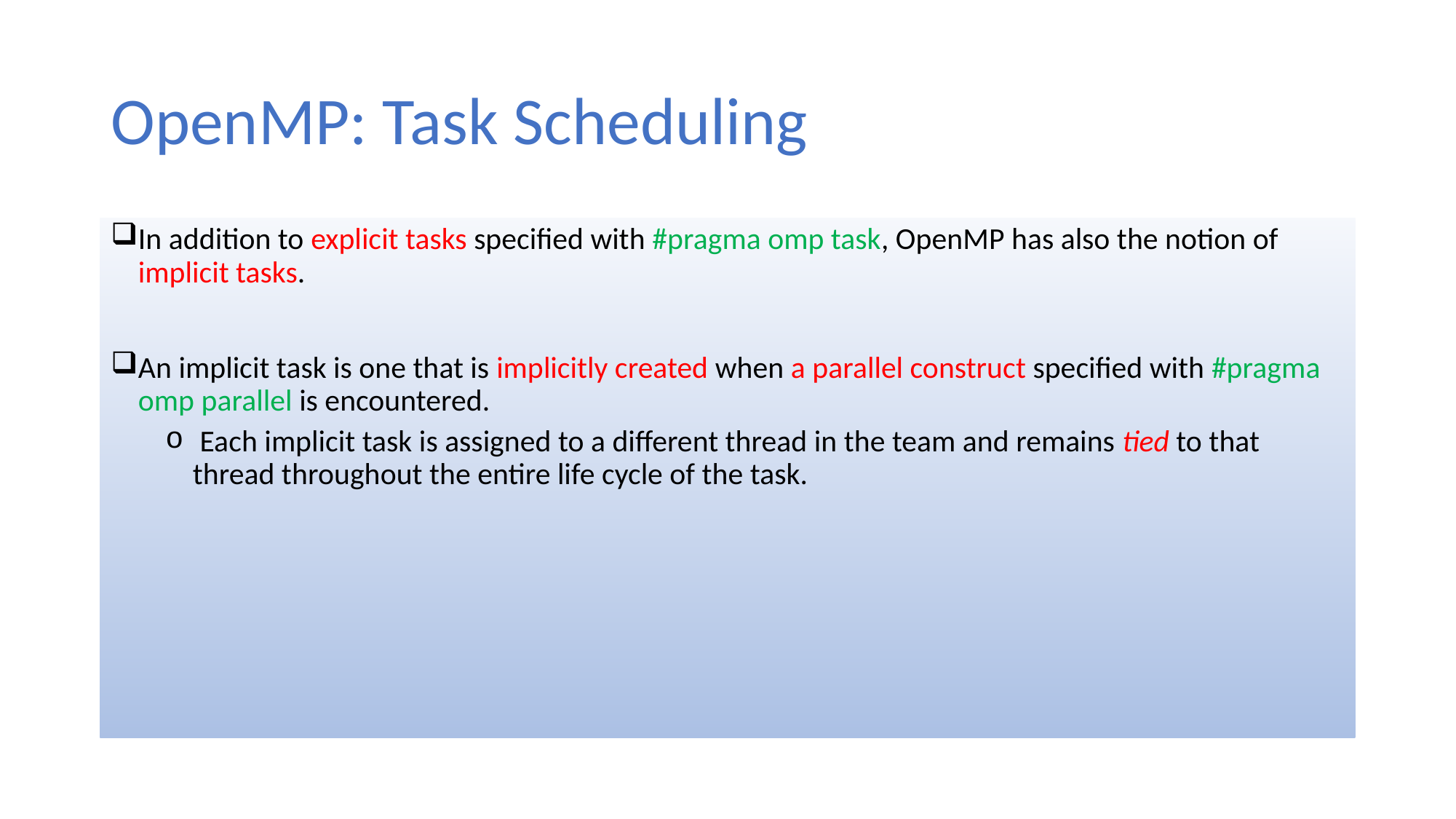

# OpenMP: Task Scheduling
In addition to explicit tasks specified with #pragma omp task, OpenMP has also the notion of implicit tasks.

An implicit task is one that is implicitly created when a parallel construct specified with #pragma omp parallel is encountered.
 Each implicit task is assigned to a different thread in the team and remains tied to that thread throughout the entire life cycle of the task.